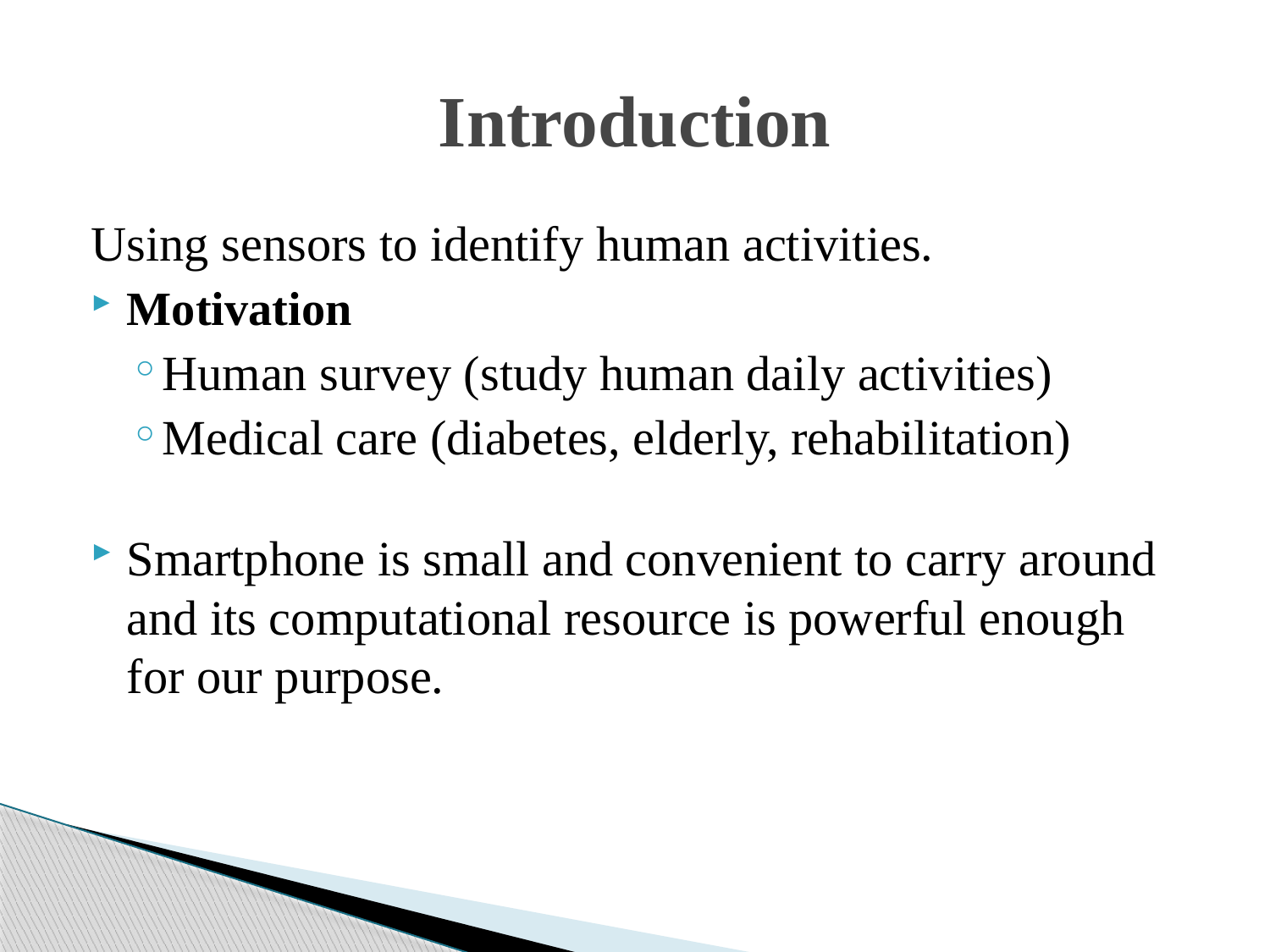

# Introduction
Using sensors to identify human activities.
Motivation
Human survey (study human daily activities)
Medical care (diabetes, elderly, rehabilitation)

Smartphone is small and convenient to carry around and its computational resource is powerful enough for our purpose.